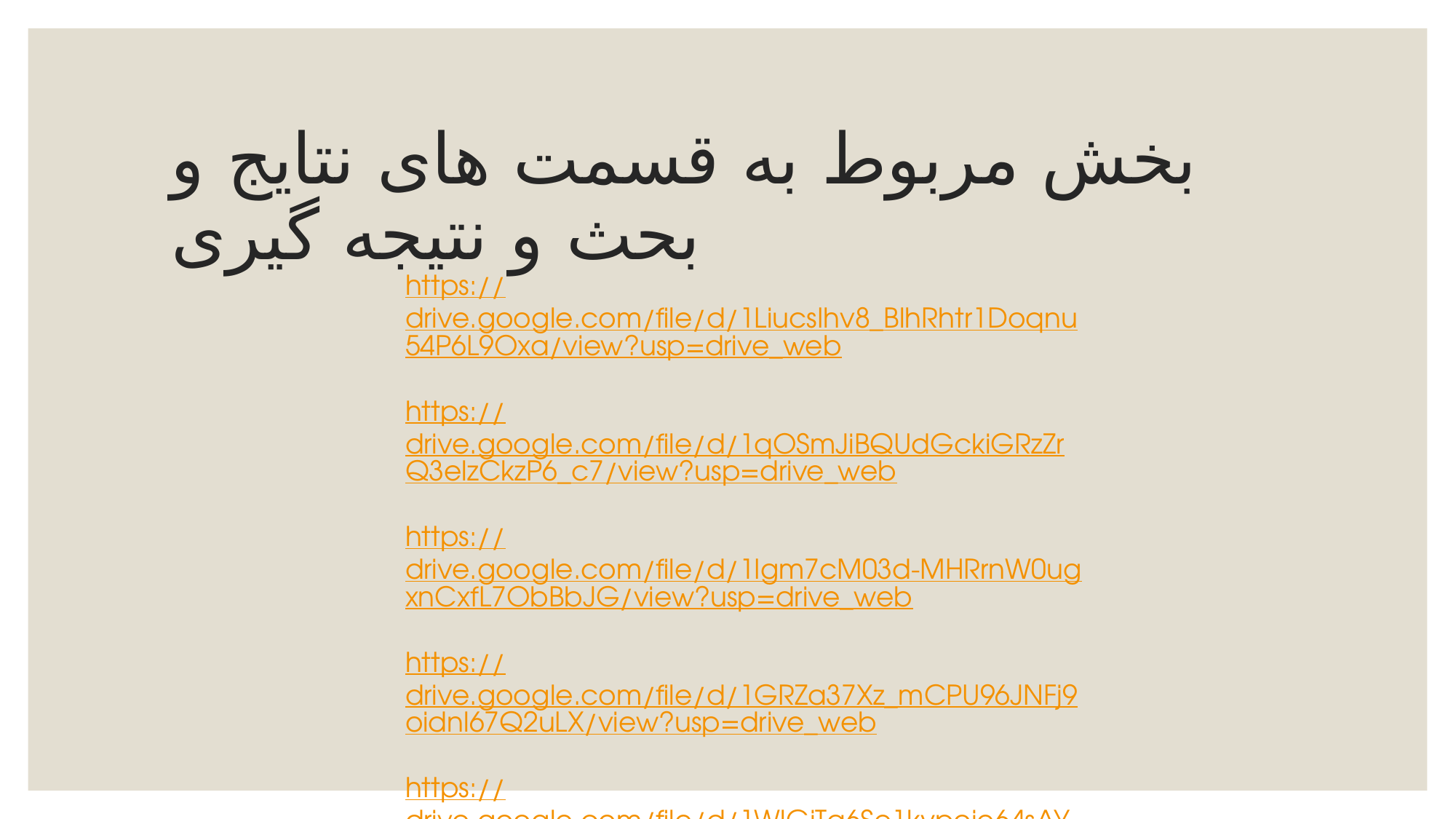

# بخش مربوط به قسمت های نتایج و بحث و نتیجه گیری
https://drive.google.com/file/d/1LiucsIhv8_BlhRhtr1Doqnu54P6L9Oxa/view?usp=drive_web

https://drive.google.com/file/d/1qOSmJiBQUdGckiGRzZrQ3elzCkzP6_c7/view?usp=drive_web

https://drive.google.com/file/d/1Igm7cM03d-MHRrnW0ugxnCxfL7ObBbJG/view?usp=drive_web

https://drive.google.com/file/d/1GRZa37Xz_mCPU96JNFj9oidnl67Q2uLX/view?usp=drive_web

https://drive.google.com/file/d/1WlGjTq6Se1kypoje64sAYEoyBJVJDGSx/view?usp=drive_web